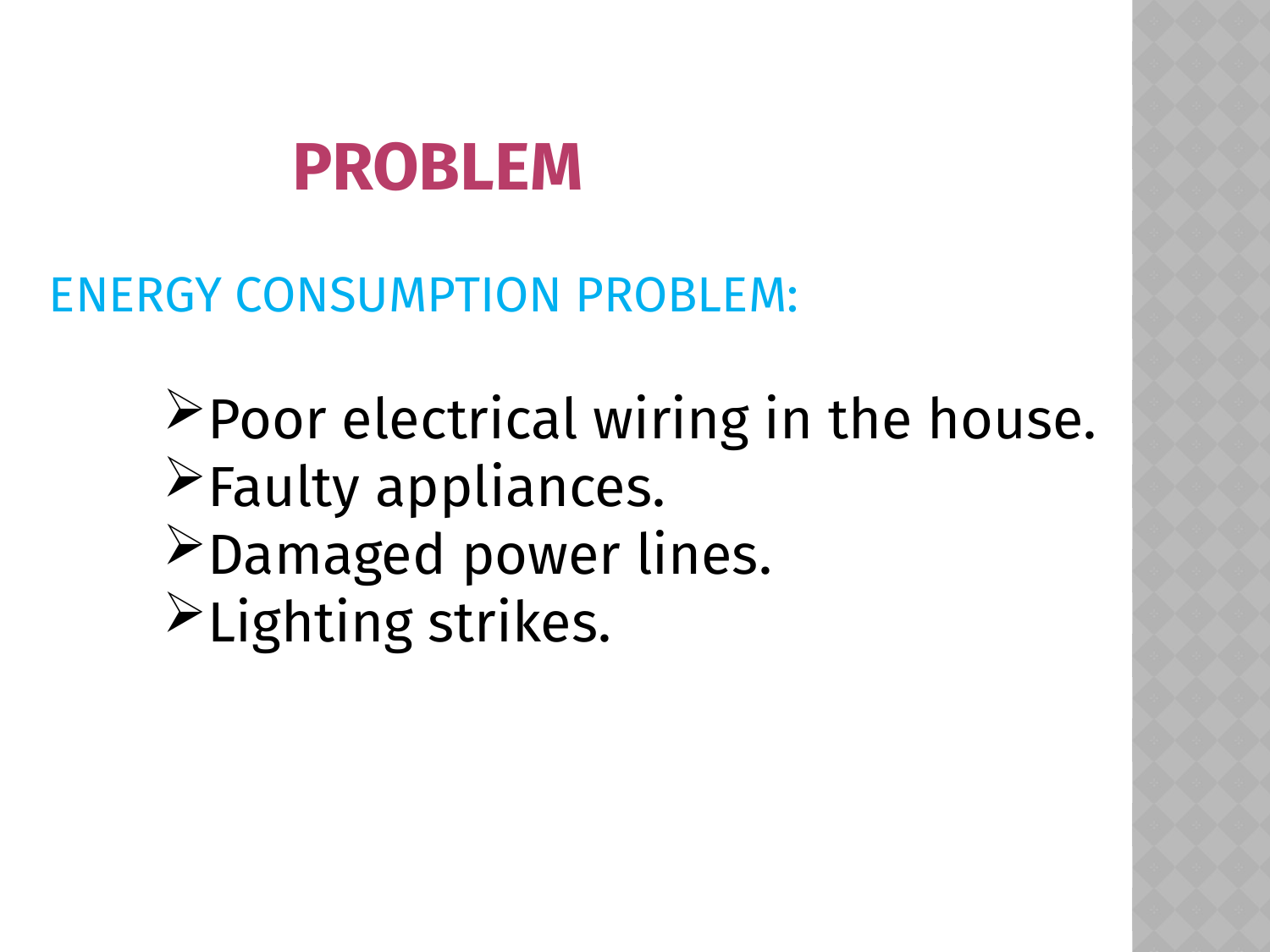

# PROBLEM

ENERGY CONSUMPTION PROBLEM:
Poor electrical wiring in the house.
Faulty appliances.
Damaged power lines.
Lighting strikes.